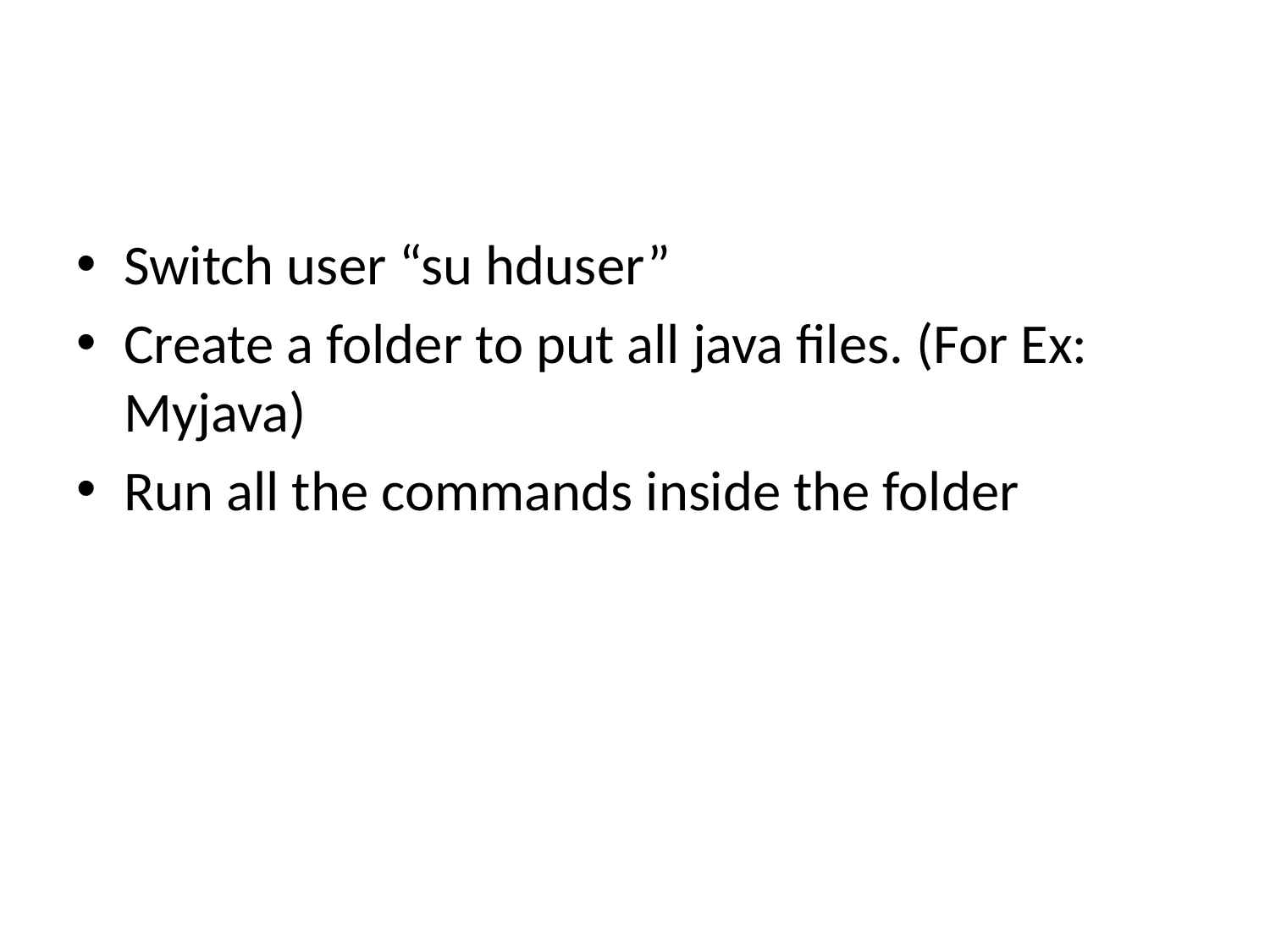

Switch user “su hduser”
Create a folder to put all java files. (For Ex: Myjava)
Run all the commands inside the folder